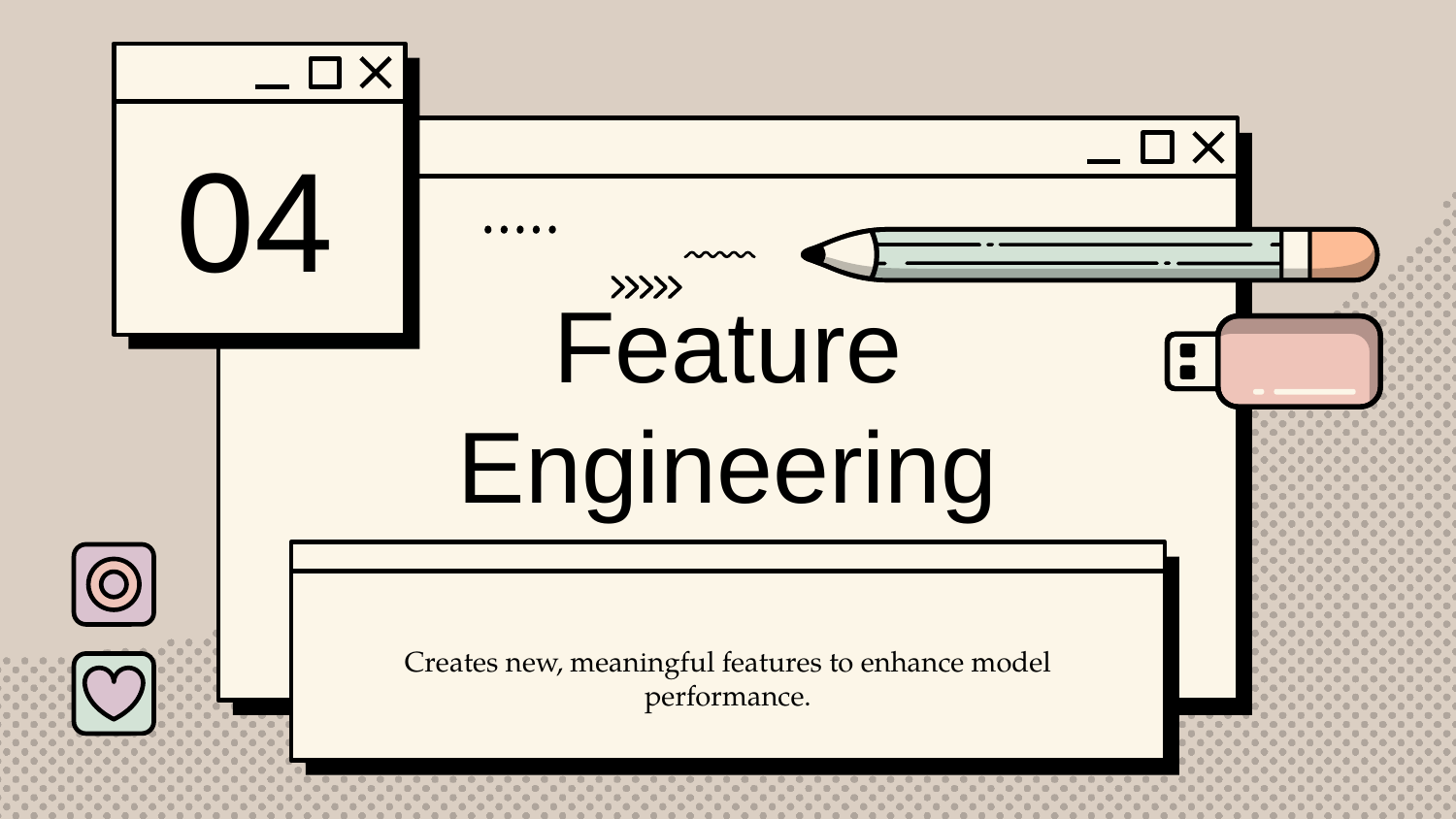

04

# Feature Engineering

Creates new, meaningful features to enhance model performance.